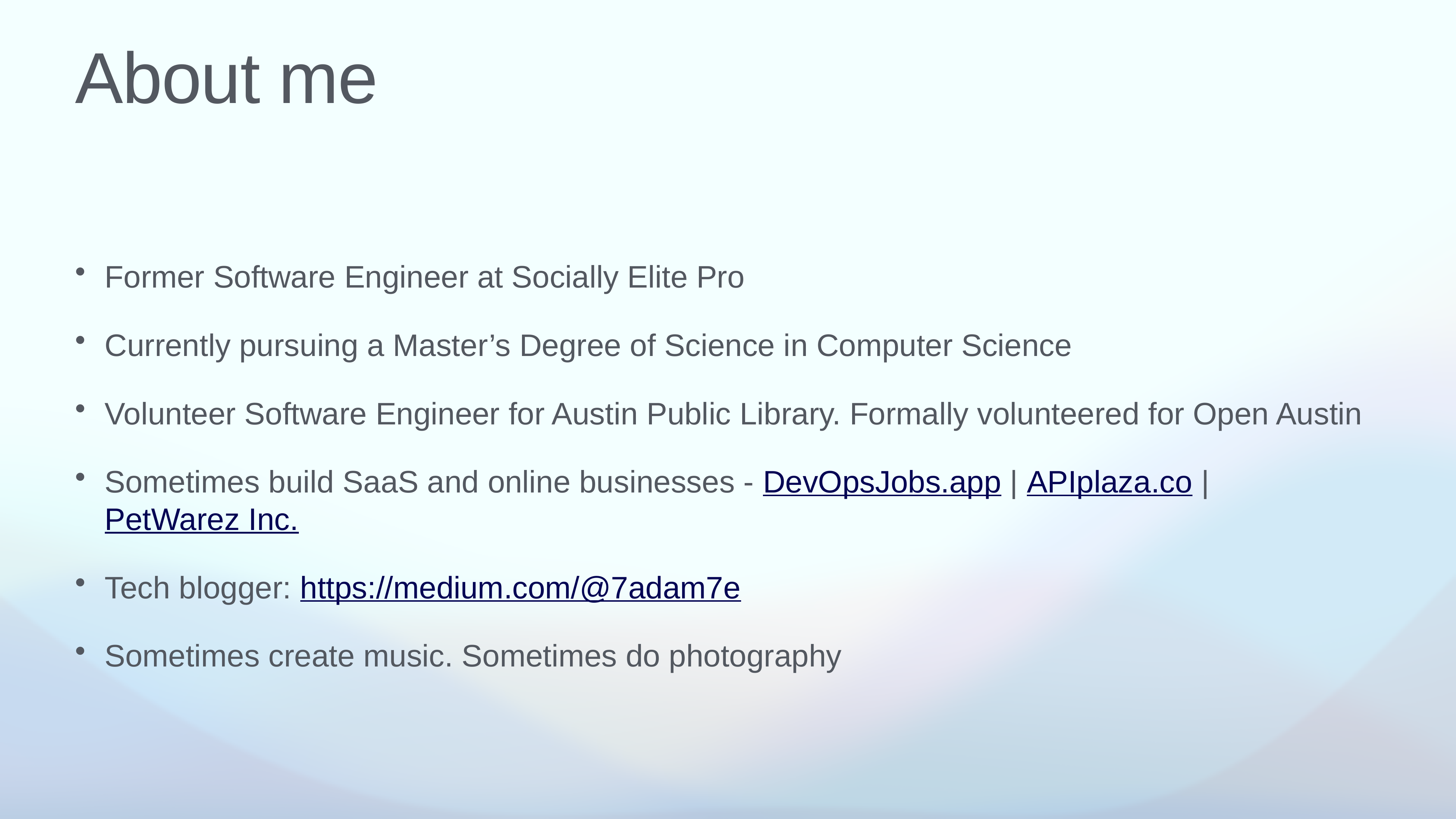

# About me
Former Software Engineer at Socially Elite Pro
Currently pursuing a Master’s Degree of Science in Computer Science
Volunteer Software Engineer for Austin Public Library. Formally volunteered for Open Austin
Sometimes build SaaS and online businesses - DevOpsJobs.app | APIplaza.co | PetWarez Inc.
Tech blogger: https://medium.com/@7adam7e
Sometimes create music. Sometimes do photography